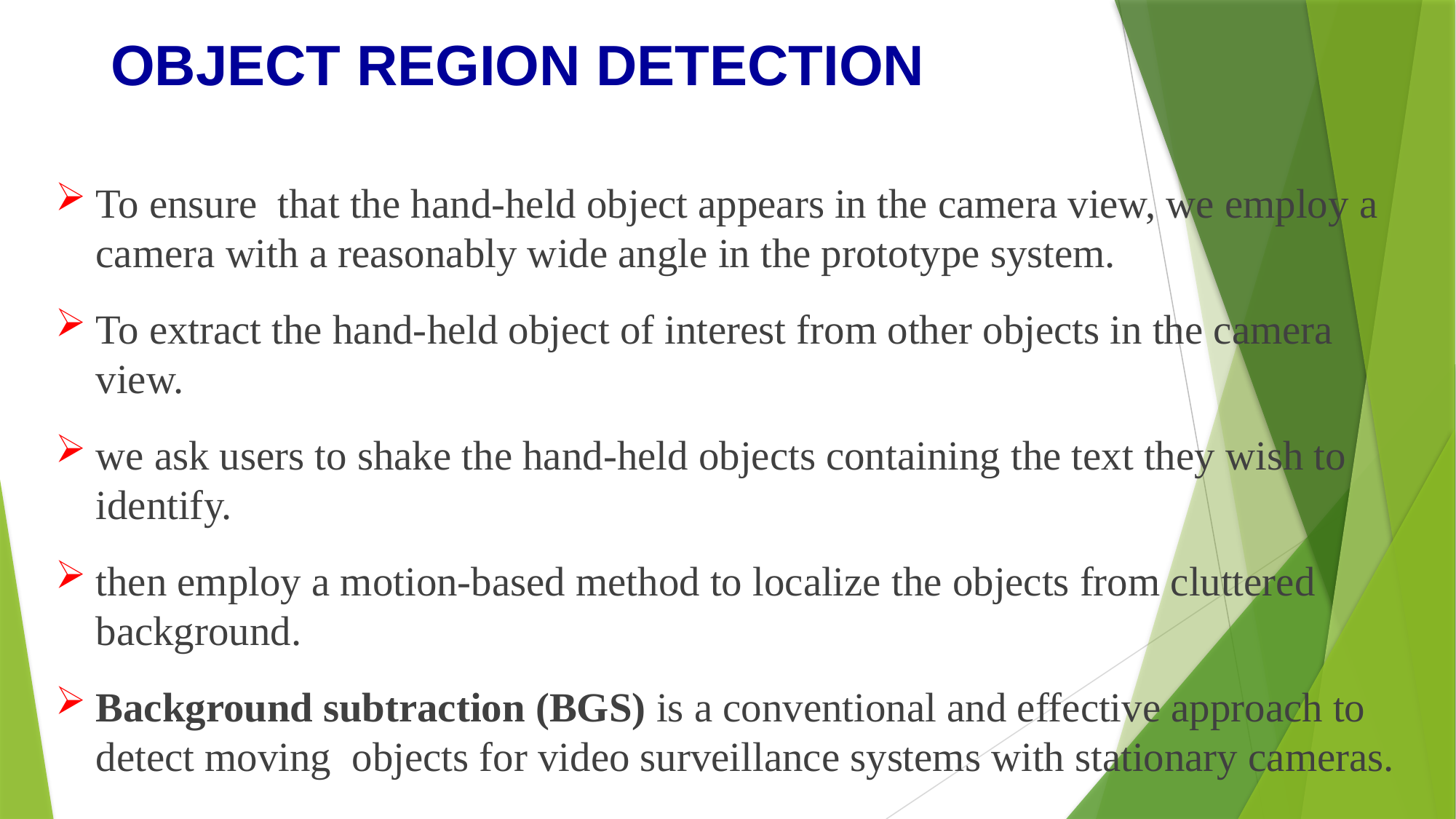

# OBJECT REGION DETECTION
To ensure  that the hand-held object appears in the camera view, we employ a camera with a reasonably wide angle in the prototype system.
To extract the hand-held object of interest from other objects in the camera view.
we ask users to shake the hand-held objects containing the text they wish to identify.
then employ a motion-based method to localize the objects from cluttered background.
Background subtraction (BGS) is a conventional and effective approach to detect moving  objects for video surveillance systems with stationary cameras.